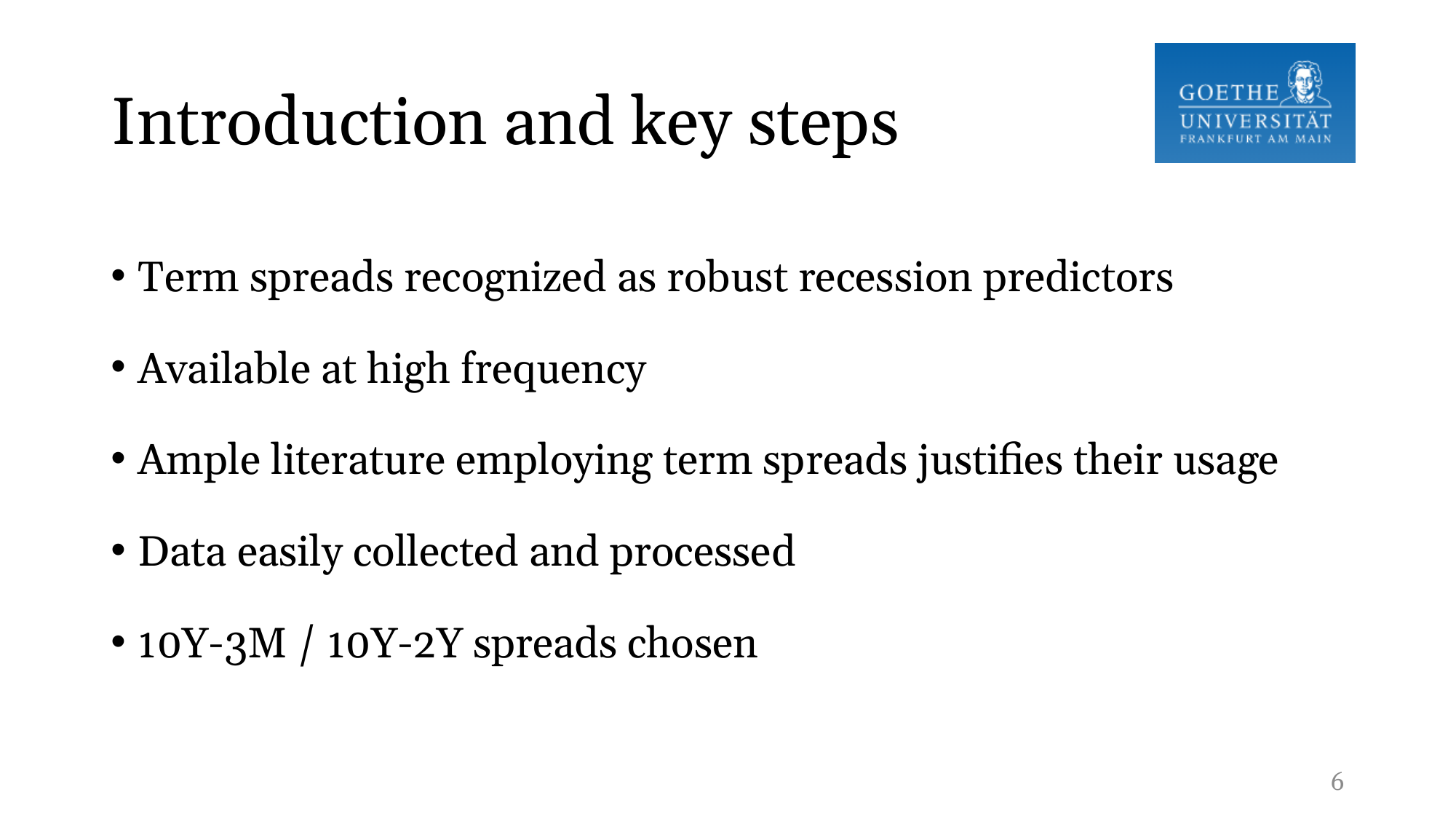

# Introduction and key steps
Term spreads recognized as robust recession predictors
Available at high frequency
Ample literature employing term spreads justifies their usage
Data easily collected and processed
10Y-3M / 10Y-2Y spreads chosen
6